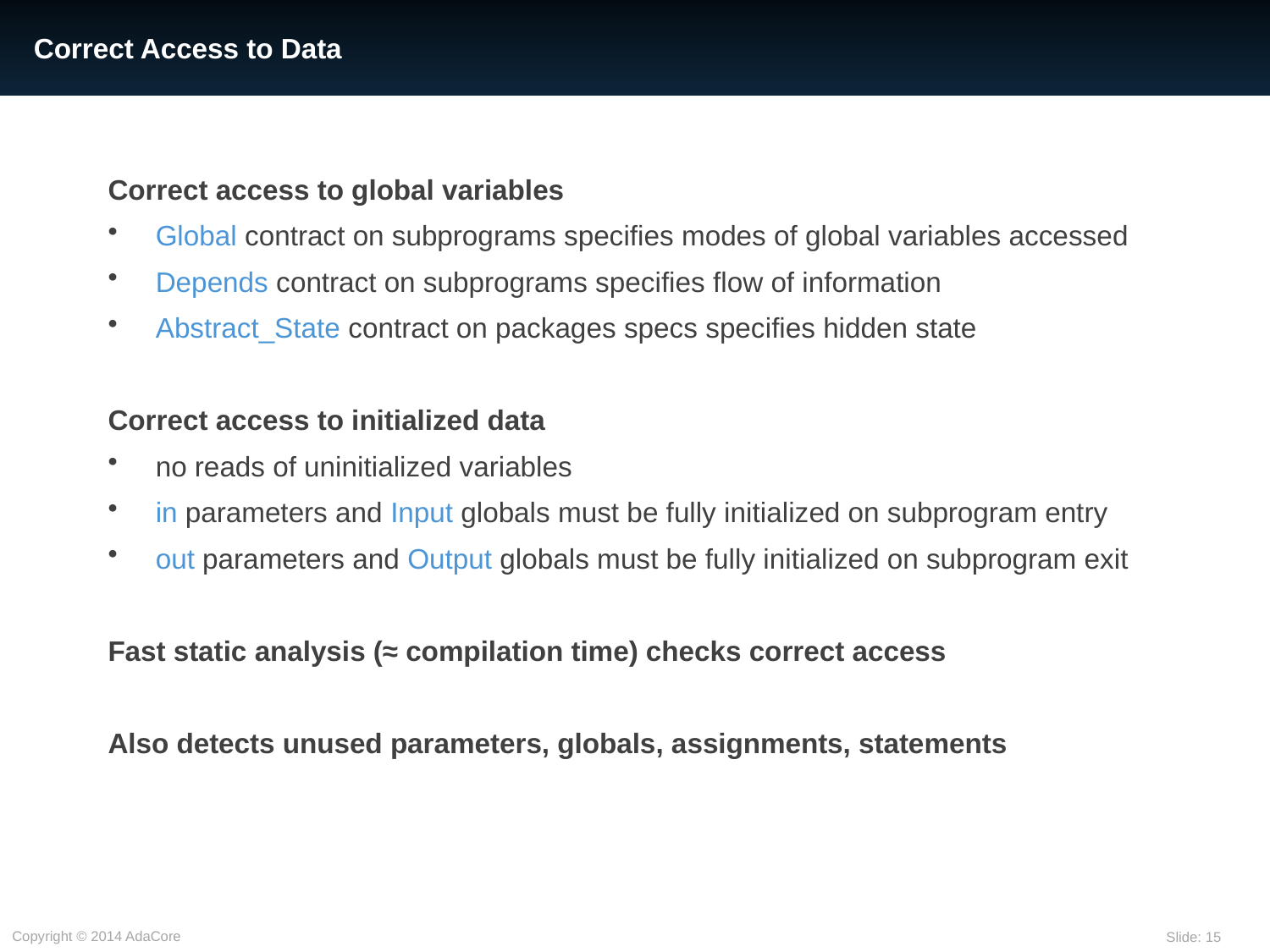

# Correct Access to Data
Correct access to global variables
Global contract on subprograms specifies modes of global variables accessed
Depends contract on subprograms specifies flow of information
Abstract_State contract on packages specs specifies hidden state

Correct access to initialized data
no reads of uninitialized variables
in parameters and Input globals must be fully initialized on subprogram entry
out parameters and Output globals must be fully initialized on subprogram exit

Fast static analysis (≈ compilation time) checks correct access

Also detects unused parameters, globals, assignments, statements